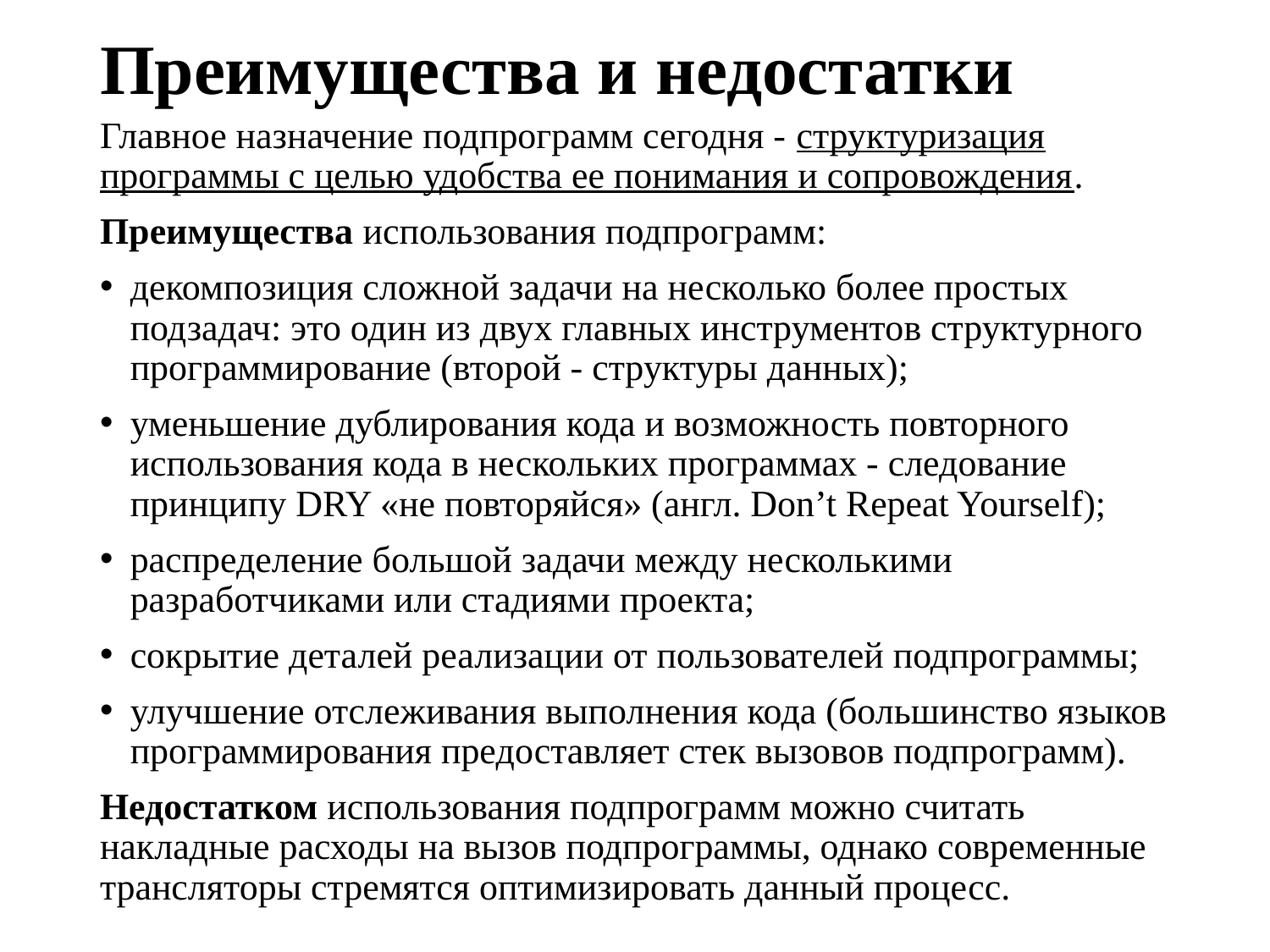

# Преимущества и недостатки
Главное назначение подпрограмм сегодня - структуризация программы с целью удобства ее понимания и сопровождения.
Преимущества использования подпрограмм:
декомпозиция сложной задачи на несколько более простых подзадач: это один из двух главных инструментов структурного программирование (второй - структуры данных);
уменьшение дублирования кода и возможность повторного использования кода в нескольких программах - следование принципу DRY «не повторяйся» (англ. Don’t Repeat Yourself);
распределение большой задачи между несколькими разработчиками или стадиями проекта;
сокрытие деталей реализации от пользователей подпрограммы;
улучшение отслеживания выполнения кода (большинство языков программирования предоставляет стек вызовов подпрограмм).
Недостатком использования подпрограмм можно считать накладные расходы на вызов подпрограммы, однако современные трансляторы стремятся оптимизировать данный процесс.